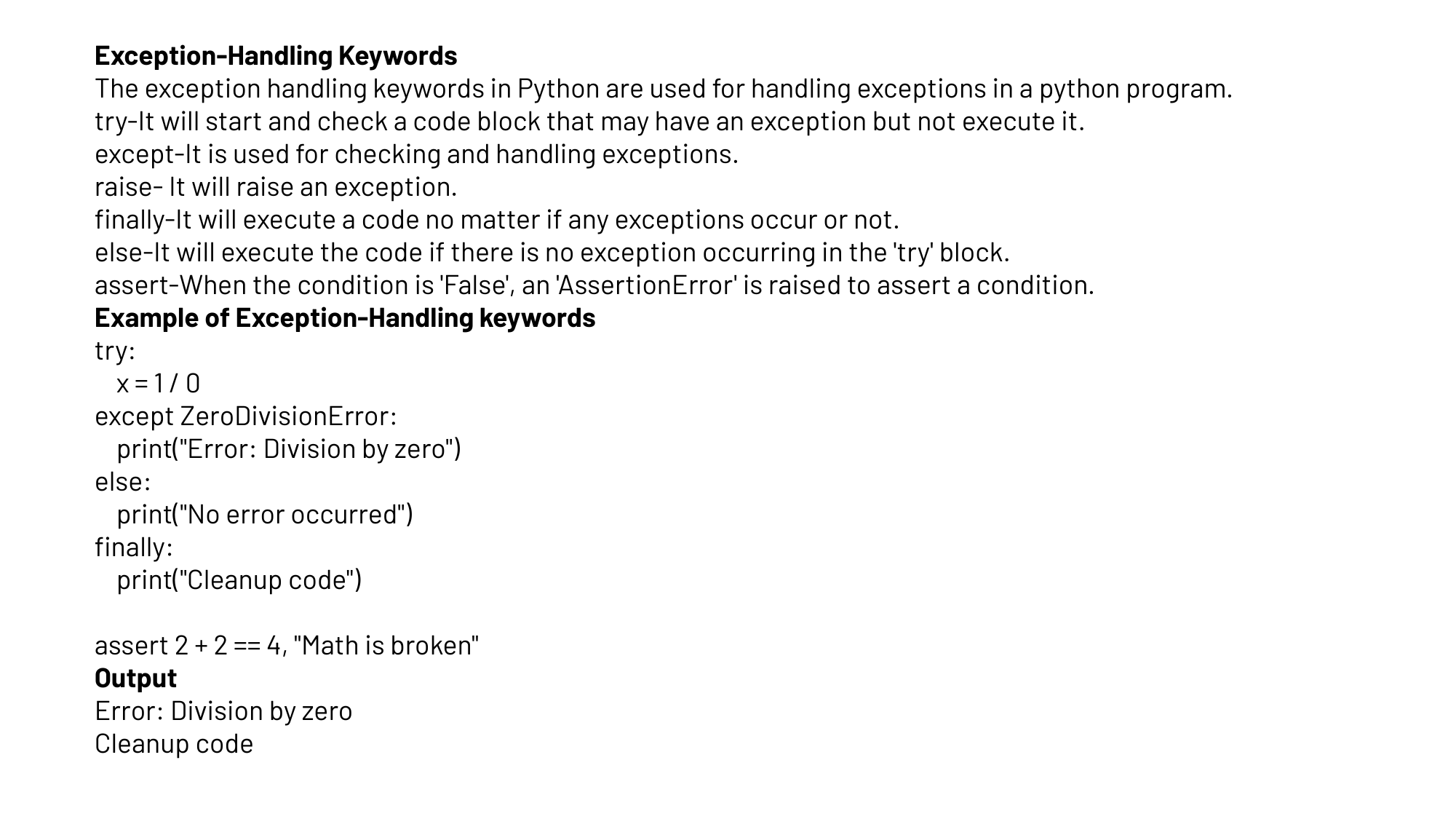

Exception-Handling Keywords
The exception handling keywords in Python are used for handling exceptions in a python program.
try-It will start and check a code block that may have an exception but not execute it.
except-It is used for checking and handling exceptions.
raise- It will raise an exception.
finally-It will execute a code no matter if any exceptions occur or not.
else-It will execute the code if there is no exception occurring in the 'try' block.
assert-When the condition is 'False', an 'AssertionError' is raised to assert a condition.
Example of Exception-Handling keywords
try:
    x = 1 / 0
except ZeroDivisionError:
    print("Error: Division by zero")
else:
    print("No error occurred")
finally:
    print("Cleanup code")

assert 2 + 2 == 4, "Math is broken"
Output
Error: Division by zero
Cleanup code